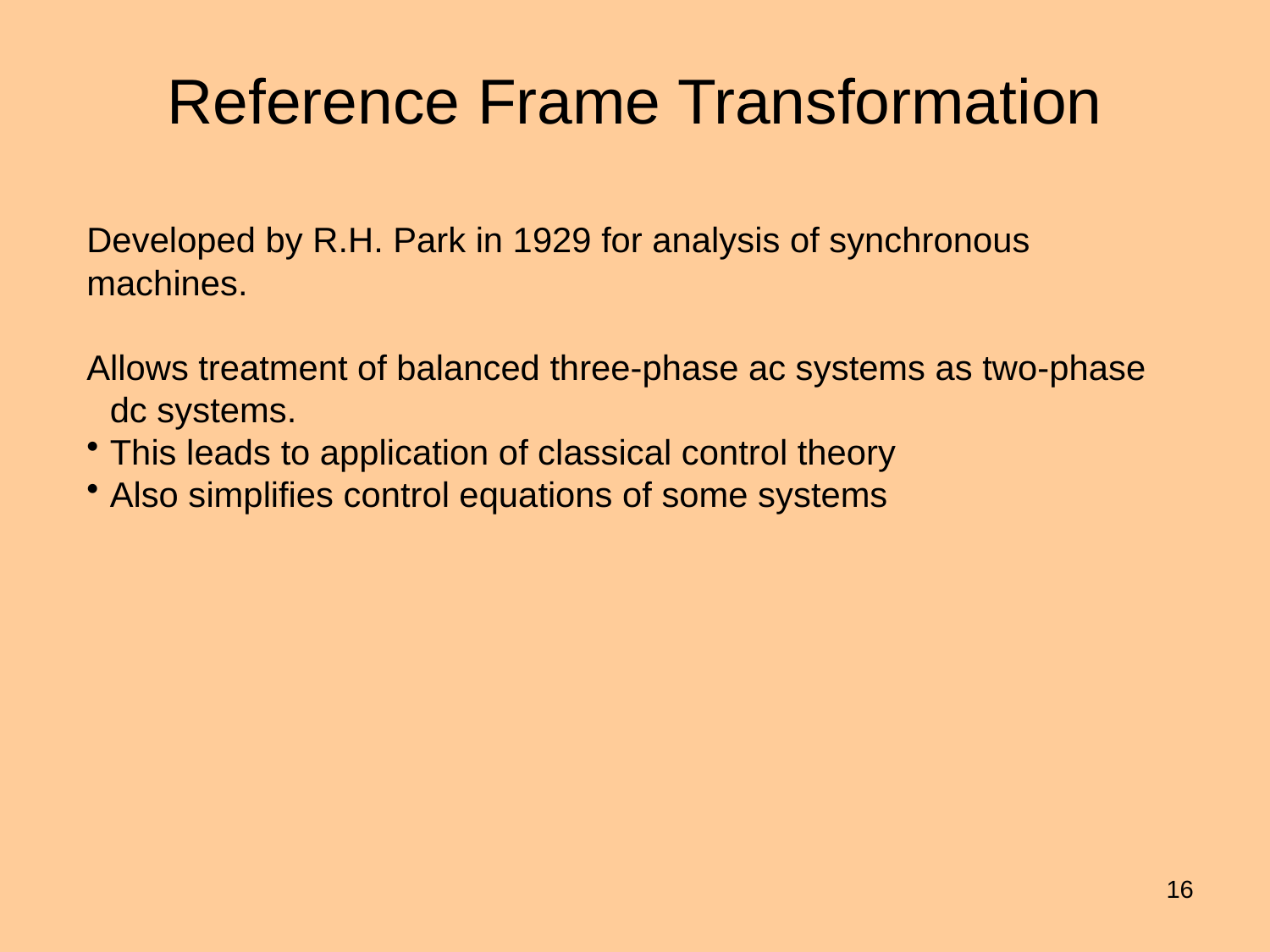

# Reference Frame Transformation
Developed by R.H. Park in 1929 for analysis of synchronous machines.

Allows treatment of balanced three-phase ac systems as two-phase dc systems.
This leads to application of classical control theory
Also simplifies control equations of some systems
16